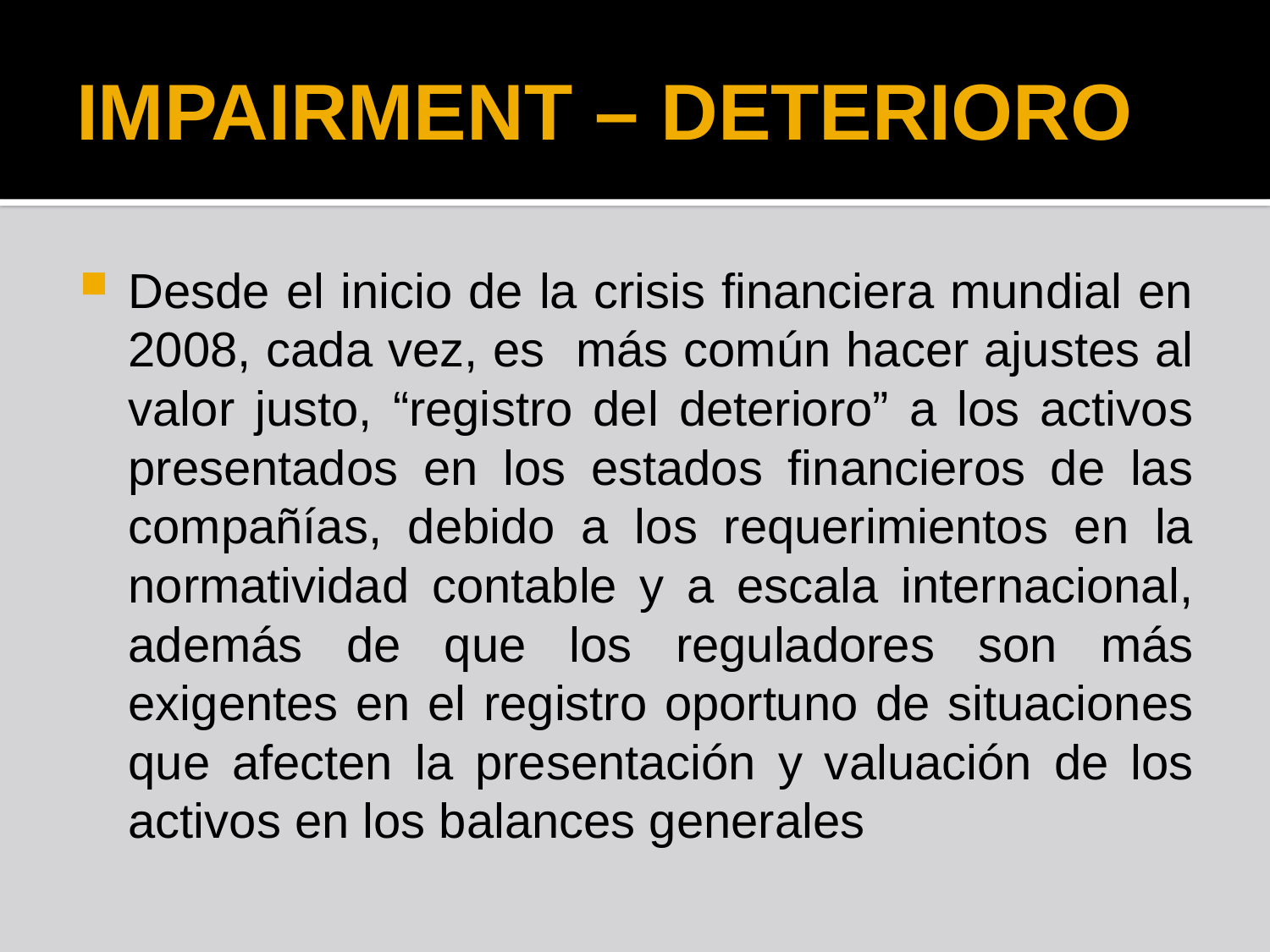

# IMPAIRMENT – DETERIORO
Desde el inicio de la crisis financiera mundial en 2008, cada vez, es  más común hacer ajustes al valor justo, “registro del deterioro” a los activos presentados en los estados financieros de las compañías, debido a los requerimientos en la normatividad contable y a escala internacional, además de que los reguladores son más exigentes en el registro oportuno de situaciones que afecten la presentación y valuación de los activos en los balances generales